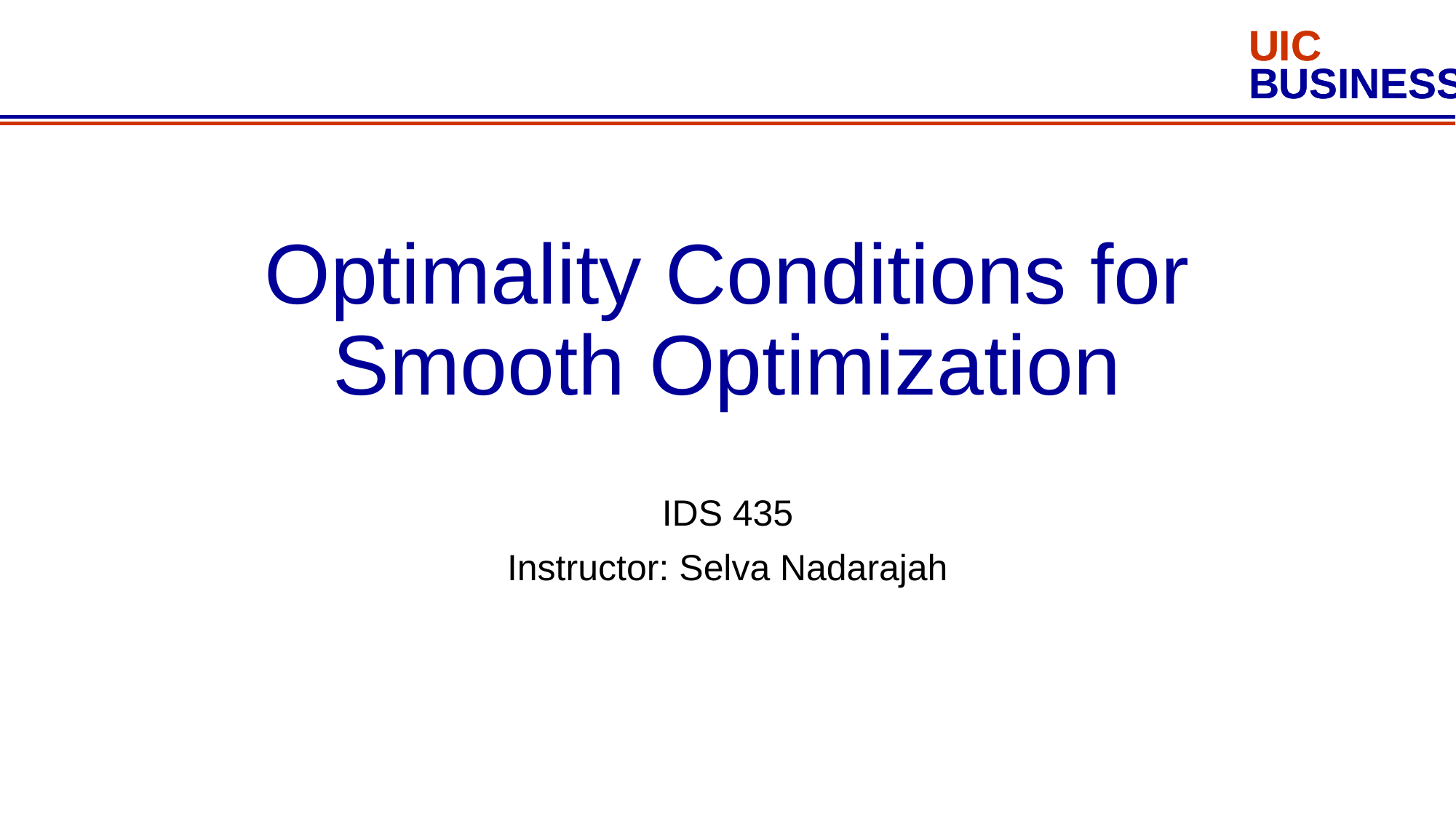

# Optimality Conditions for Smooth Optimization

IDS 435
Instructor: Selva Nadarajah